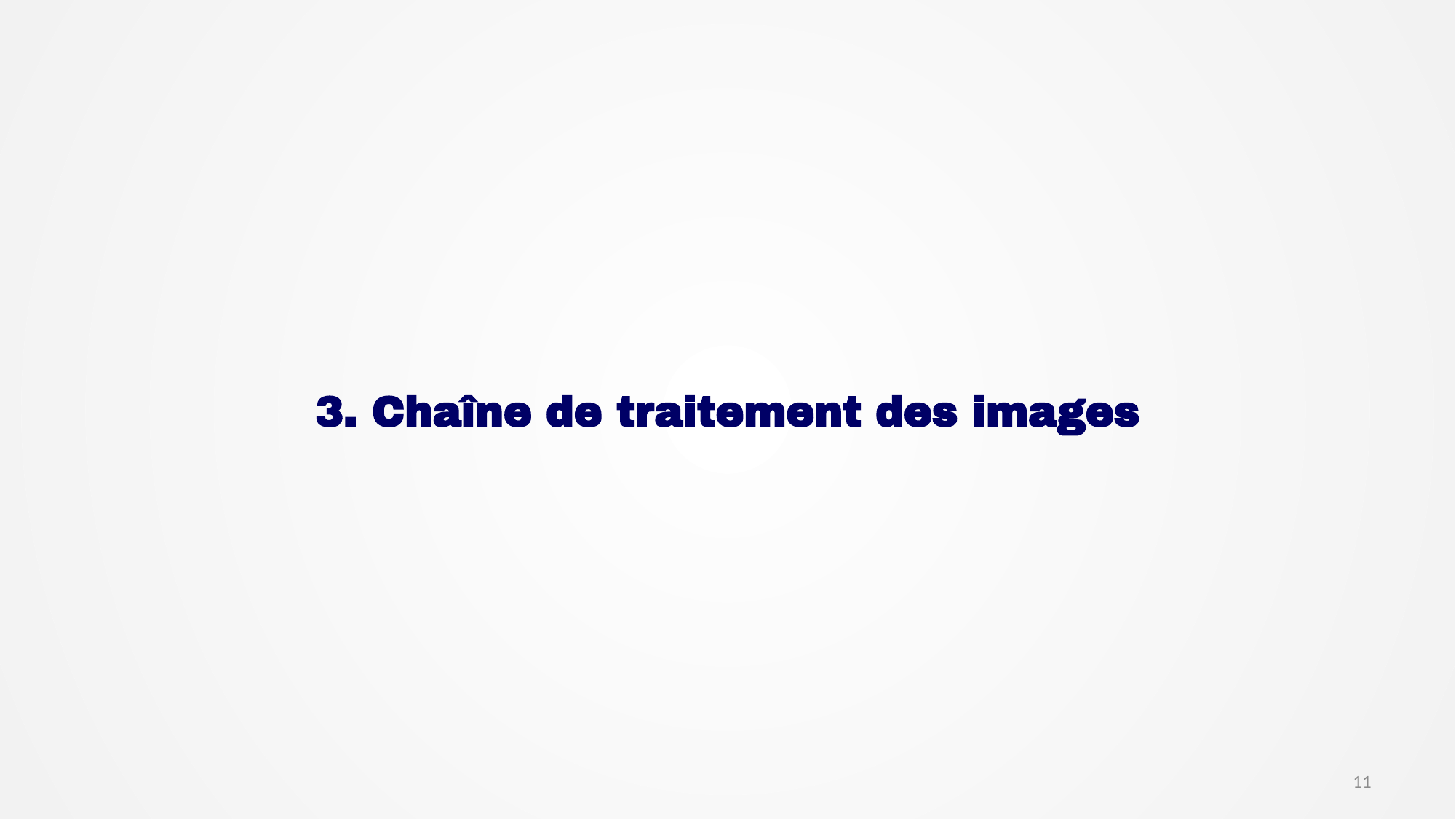

3. Chaîne de traitement des images
11